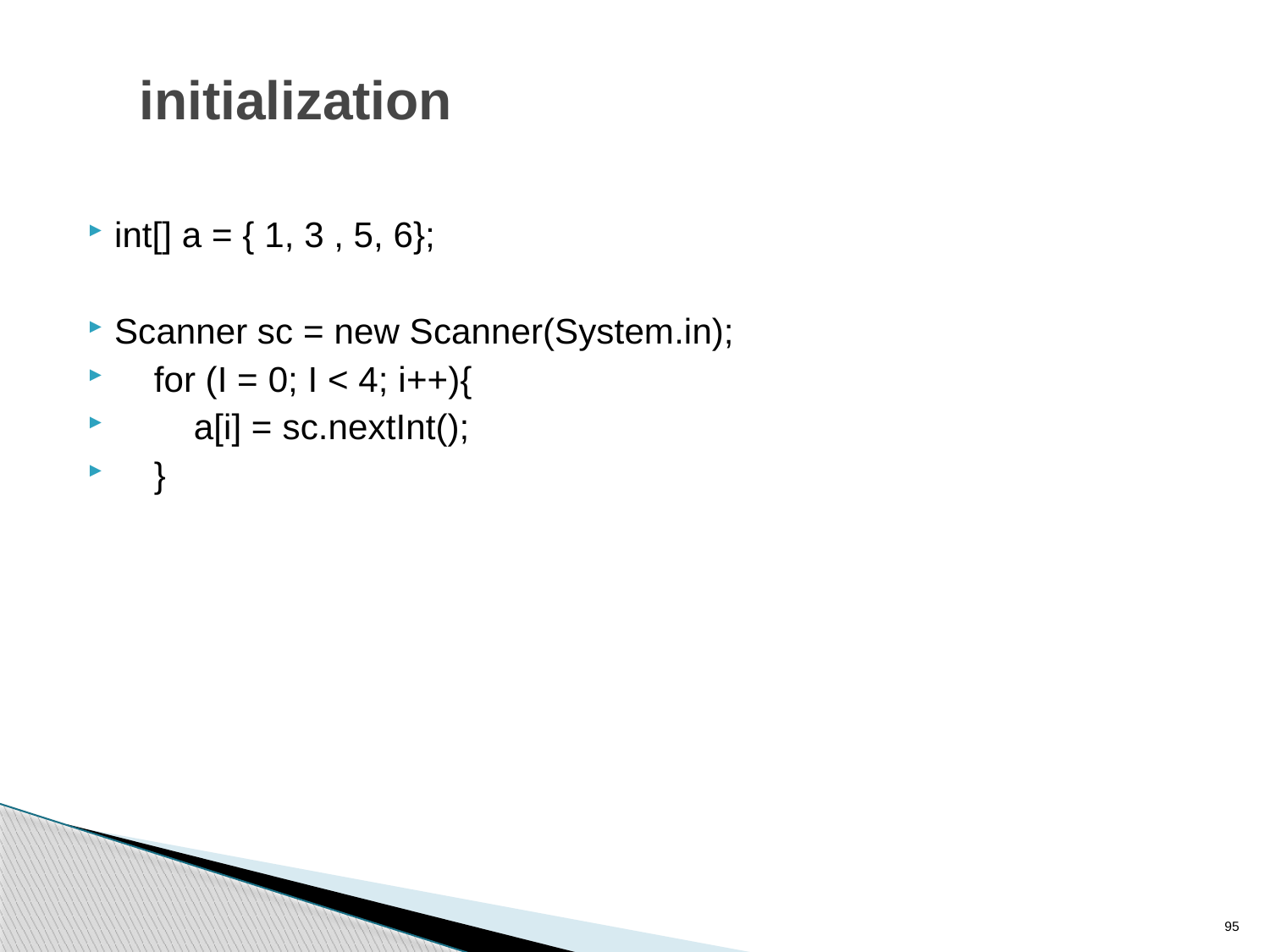

# initialization
int[] a = { 1, 3 , 5, 6};

Scanner sc = new Scanner(System.in);
    for (I = 0; I < 4; i++){
        a[i] = sc.nextInt();
    }

95